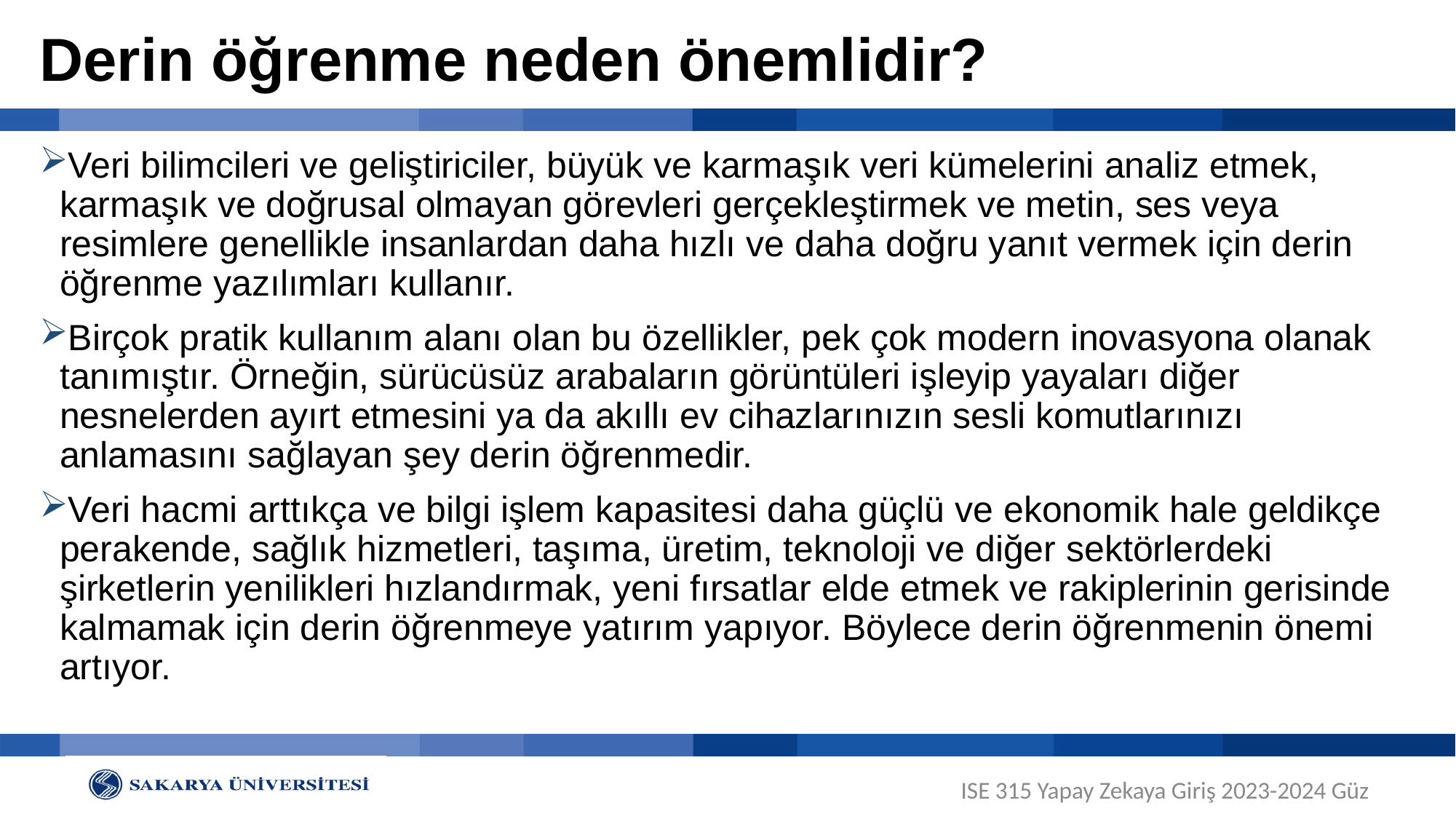

# Derin öğrenme neden önemlidir?
Veri bilimcileri ve geliştiriciler, büyük ve karmaşık veri kümelerini analiz etmek, karmaşık ve doğrusal olmayan görevleri gerçekleştirmek ve metin, ses veya resimlere genellikle insanlardan daha hızlı ve daha doğru yanıt vermek için derin öğrenme yazılımları kullanır.
Birçok pratik kullanım alanı olan bu özellikler, pek çok modern inovasyona olanak tanımıştır. Örneğin, sürücüsüz arabaların görüntüleri işleyip yayaları diğer nesnelerden ayırt etmesini ya da akıllı ev cihazlarınızın sesli komutlarınızı anlamasını sağlayan şey derin öğrenmedir.
Veri hacmi arttıkça ve bilgi işlem kapasitesi daha güçlü ve ekonomik hale geldikçe perakende, sağlık hizmetleri, taşıma, üretim, teknoloji ve diğer sektörlerdeki şirketlerin yenilikleri hızlandırmak, yeni fırsatlar elde etmek ve rakiplerinin gerisinde kalmamak için derin öğrenmeye yatırım yapıyor. Böylece derin öğrenmenin önemi artıyor.